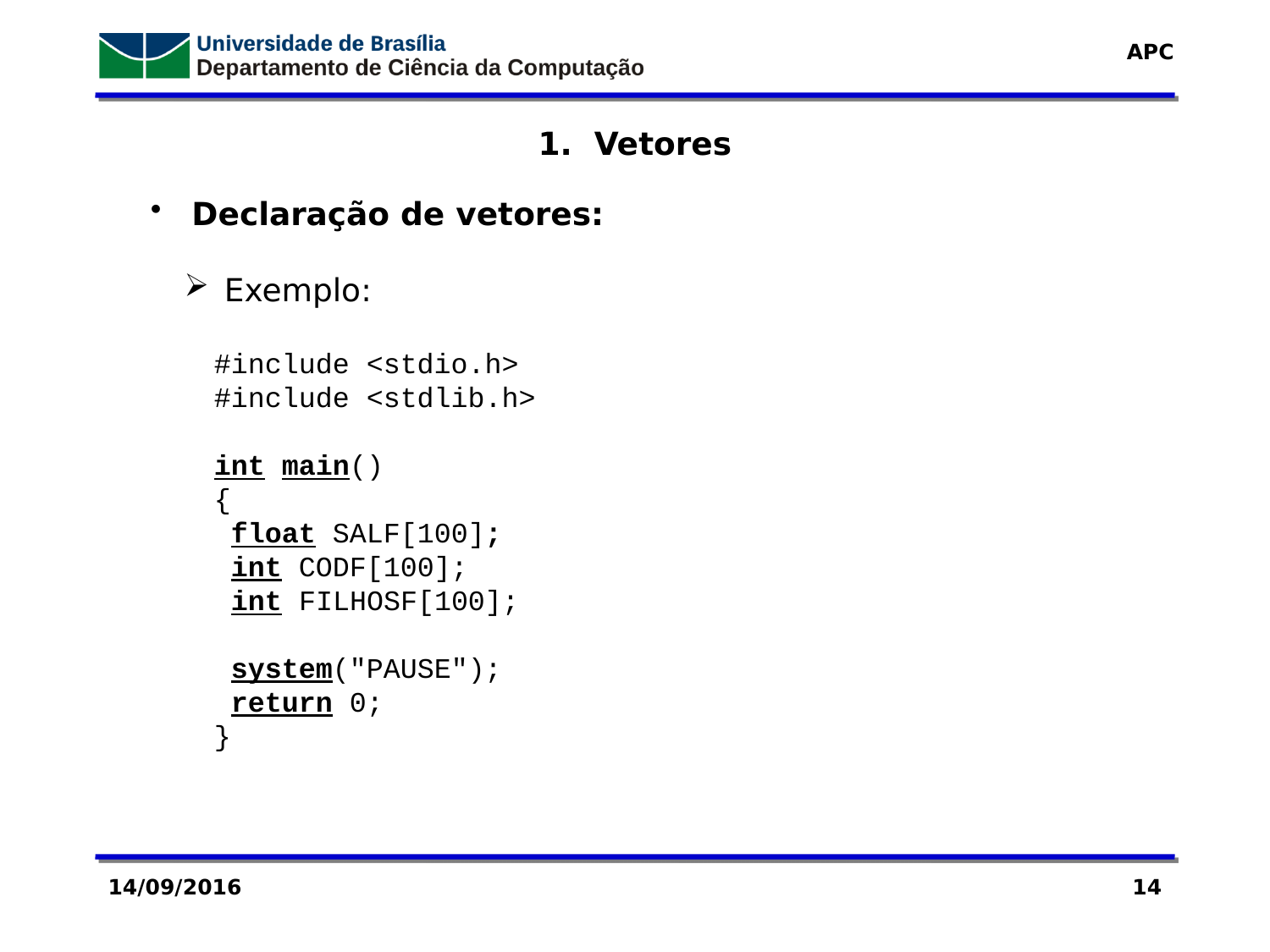

1.  Vetores
 Declaração de vetores:

 Exemplo:

#include <stdio.h>
#include <stdlib.h>

int main()
{
 float SALF[100];
 int CODF[100];
 int FILHOSF[100];

 system("PAUSE");
 return 0;
}
14/09/2016
14